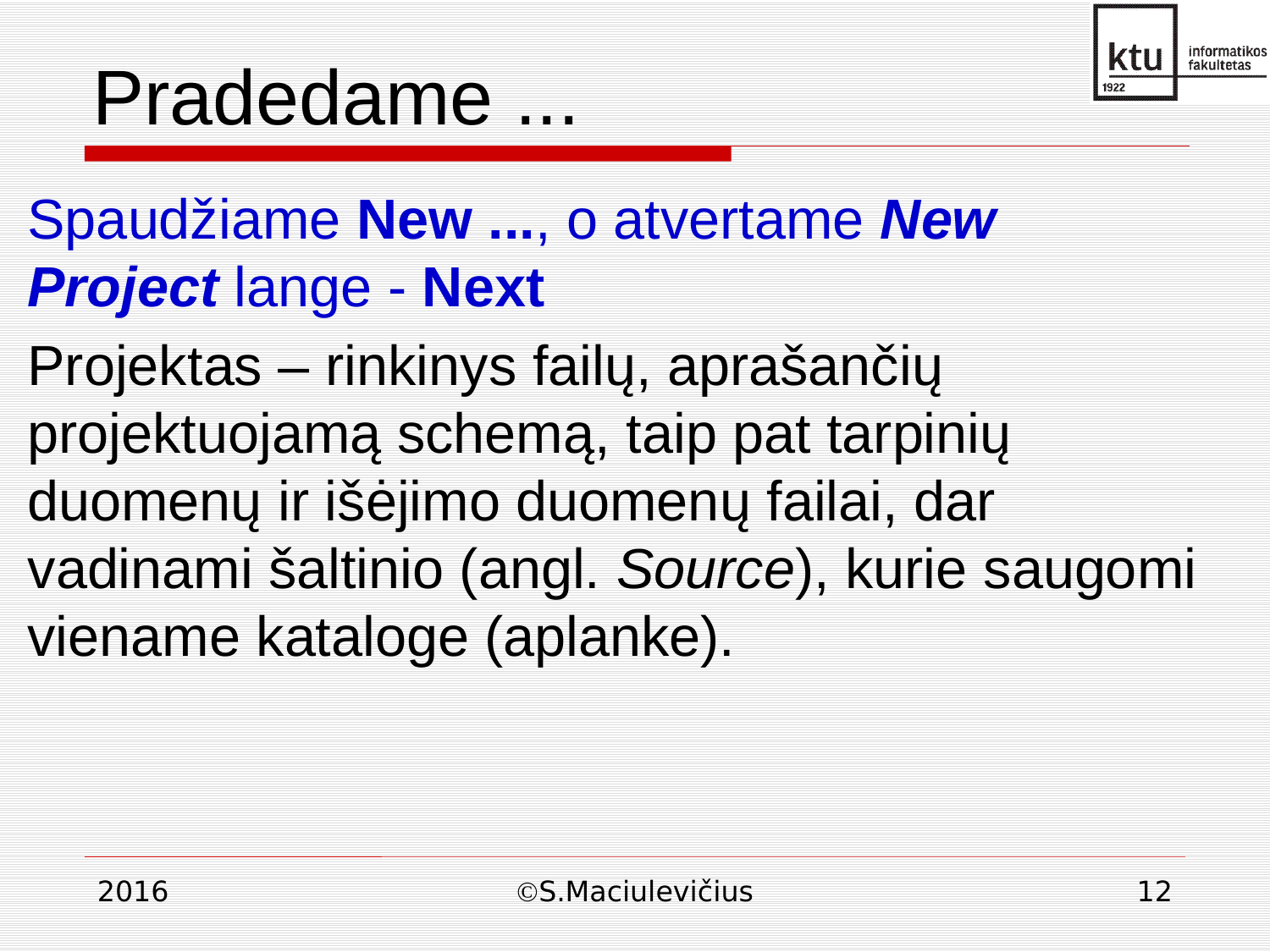

Pradedame ...
Spaudžiame New ..., o atvertame New Project lange - Next
Projektas – rinkinys failų, aprašančių projektuojamą schemą, taip pat tarpinių duomenų ir išėjimo duomenų failai, dar vadinami šaltinio (angl. Source), kurie saugomi viename kataloge (aplanke).
2016
©S.Maciulevičius
12